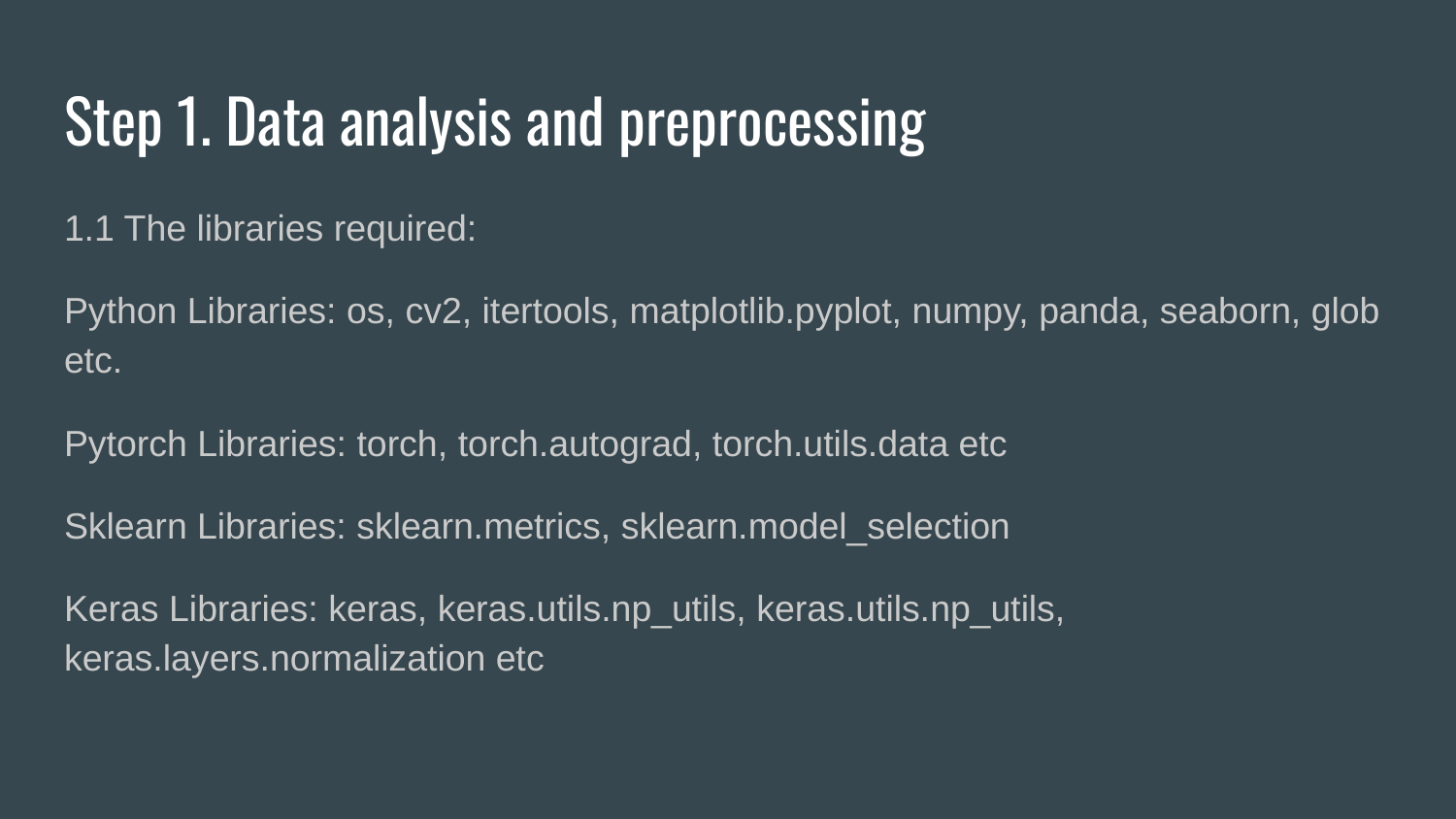

# Step 1. Data analysis and preprocessing
1.1 The libraries required:
Python Libraries: os, cv2, itertools, matplotlib.pyplot, numpy, panda, seaborn, glob etc.
Pytorch Libraries: torch, torch.autograd, torch.utils.data etc
Sklearn Libraries: sklearn.metrics, sklearn.model_selection
Keras Libraries: keras, keras.utils.np_utils, keras.utils.np_utils, keras.layers.normalization etc